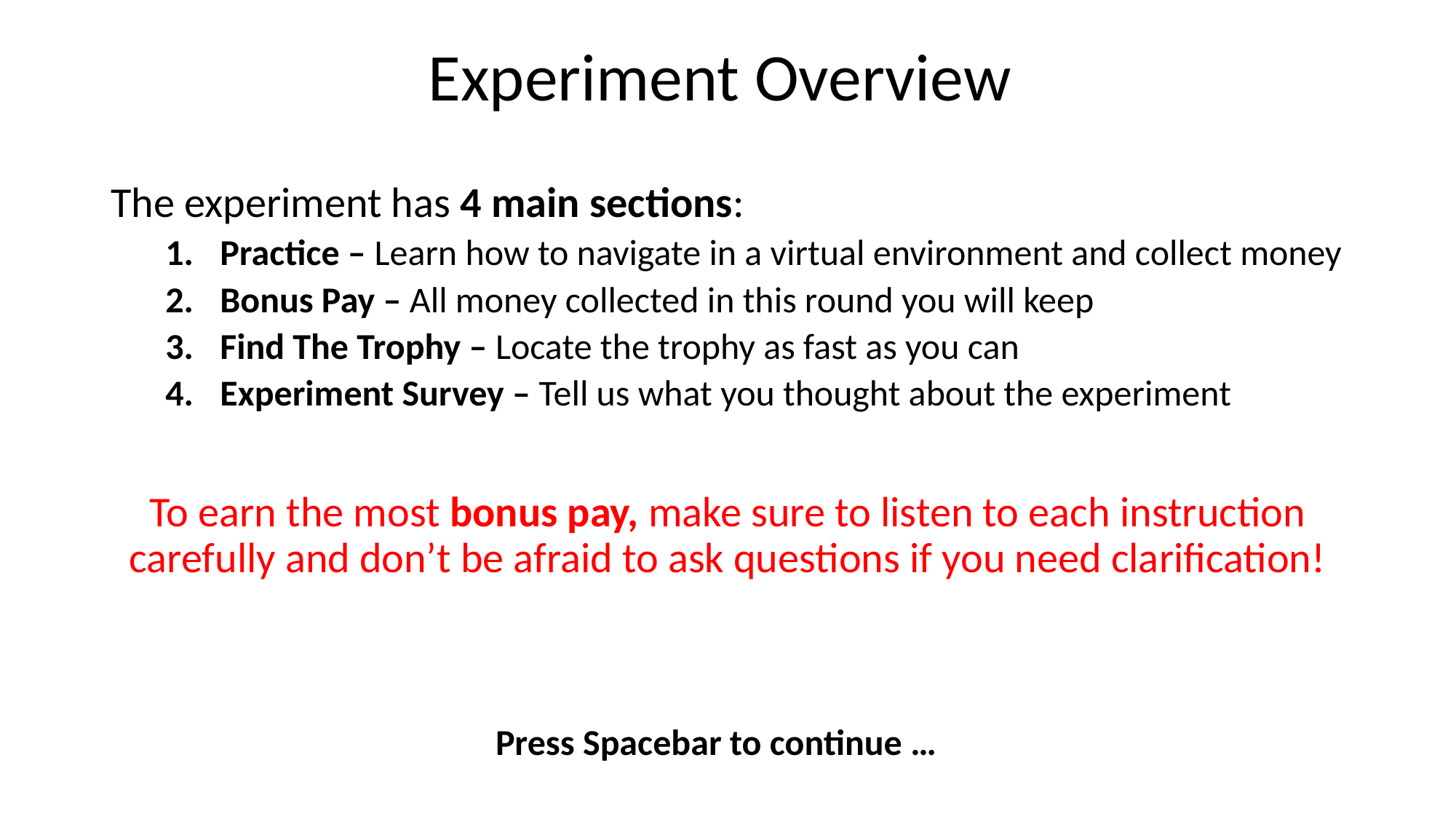

# Experiment Overview
The experiment has 4 main sections:
Practice – Learn how to navigate in a virtual environment and collect money
Bonus Pay – All money collected in this round you will keep
Find The Trophy – Locate the trophy as fast as you can
Experiment Survey – Tell us what you thought about the experiment

To earn the most bonus pay, make sure to listen to each instruction carefully and don’t be afraid to ask questions if you need clarification!
Press Spacebar to continue …